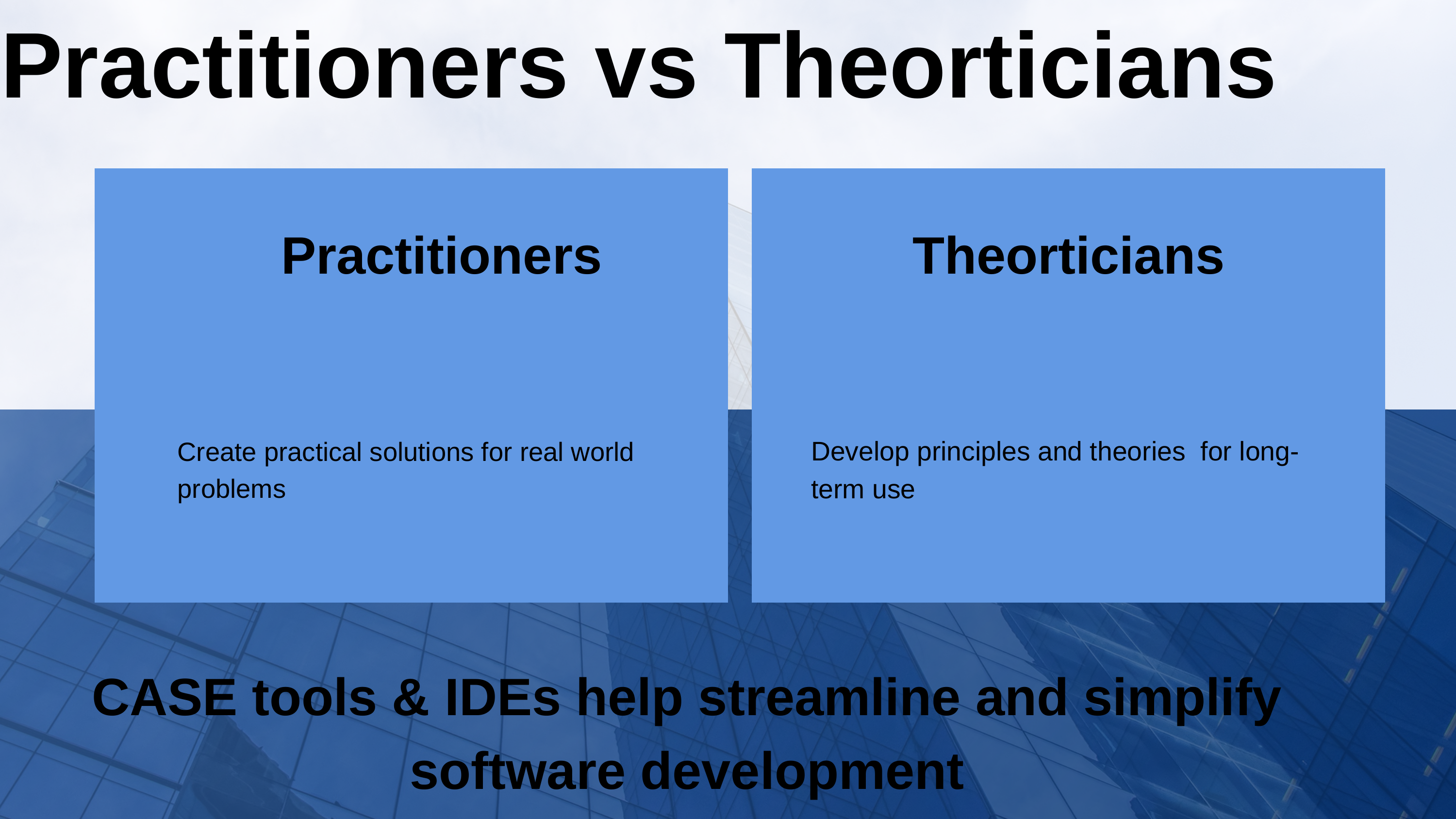

Practitioners vs Theorticians

VISION
Practitioners
Theorticians
Develop principles and theories  for long-term use
Create practical solutions for real world problems
CASE tools & IDEs help streamline and simplify software development